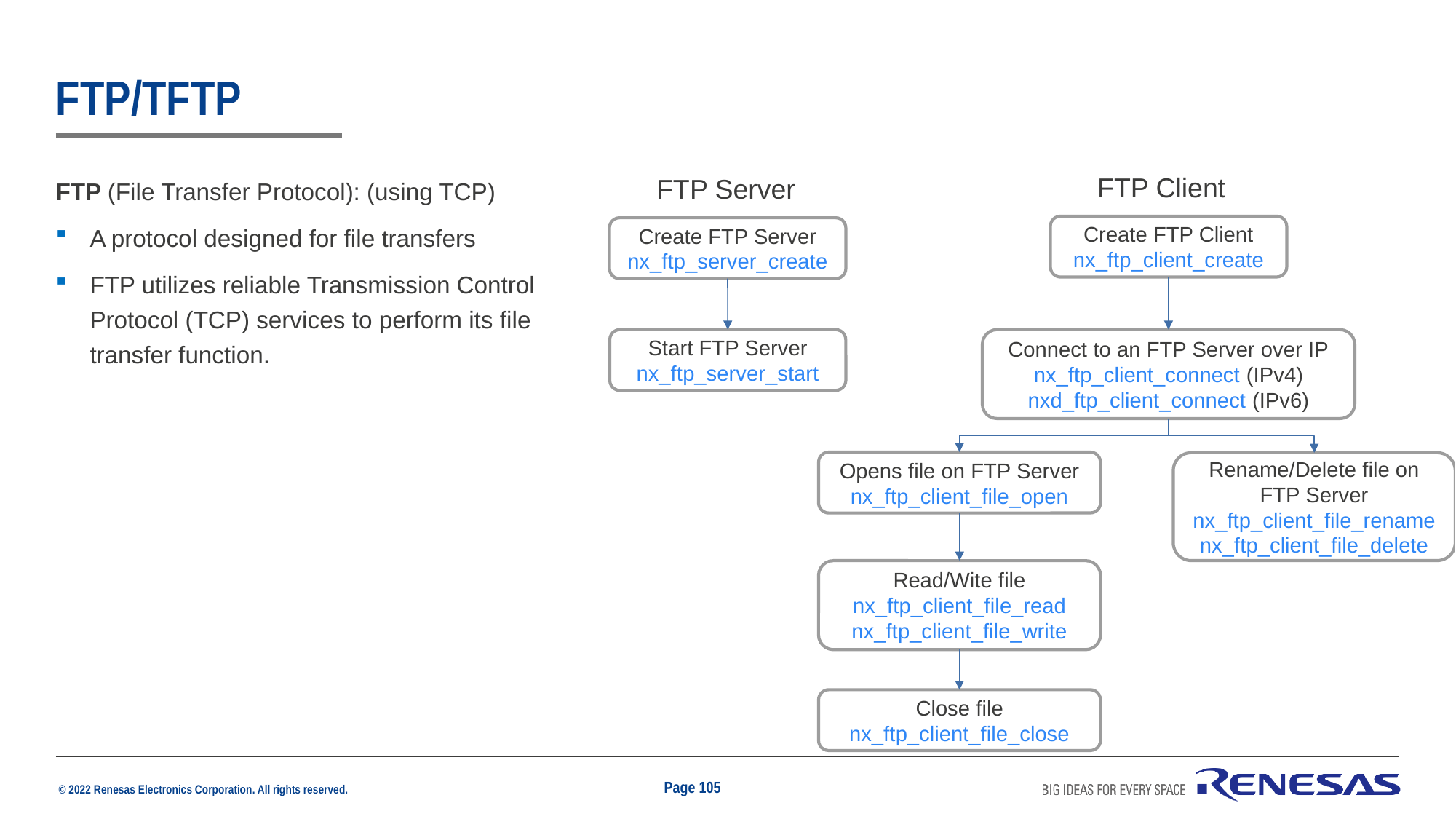

# ftp/tftp
FTP Client
FTP Server
FTP (File Transfer Protocol): (using TCP)
A protocol designed for file transfers
FTP utilizes reliable Transmission Control Protocol (TCP) services to perform its file transfer function.
Create FTP Client
nx_ftp_client_create
Create FTP Server
nx_ftp_server_create
Start FTP Server
nx_ftp_server_start
Connect to an FTP Server over IP
nx_ftp_client_connect (IPv4)
nxd_ftp_client_connect (IPv6)
Opens file on FTP Server
nx_ftp_client_file_open
Rename/Delete file on FTP Server
nx_ftp_client_file_rename
nx_ftp_client_file_delete
Read/Wite file
nx_ftp_client_file_read
nx_ftp_client_file_write
Close file
nx_ftp_client_file_close